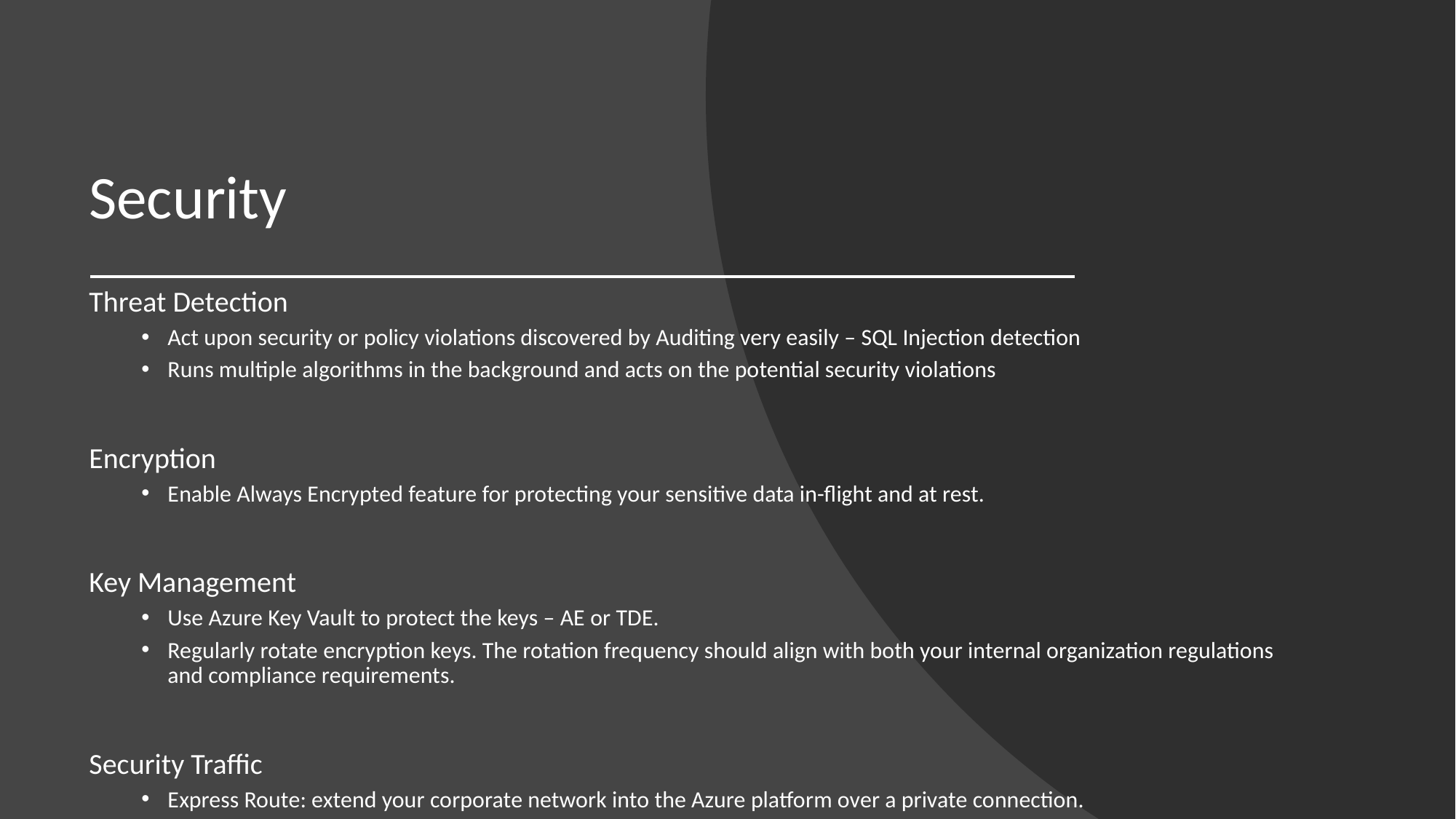

# Security
Threat Detection
Act upon security or policy violations discovered by Auditing very easily – SQL Injection detection
Runs multiple algorithms in the background and acts on the potential security violations

Encryption
Enable Always Encrypted feature for protecting your sensitive data in-flight and at rest.

Key Management
Use Azure Key Vault to protect the keys – AE or TDE.
Regularly rotate encryption keys. The rotation frequency should align with both your internal organization regulations and compliance requirements.

Security Traffic
Express Route: extend your corporate network into the Azure platform over a private connection.